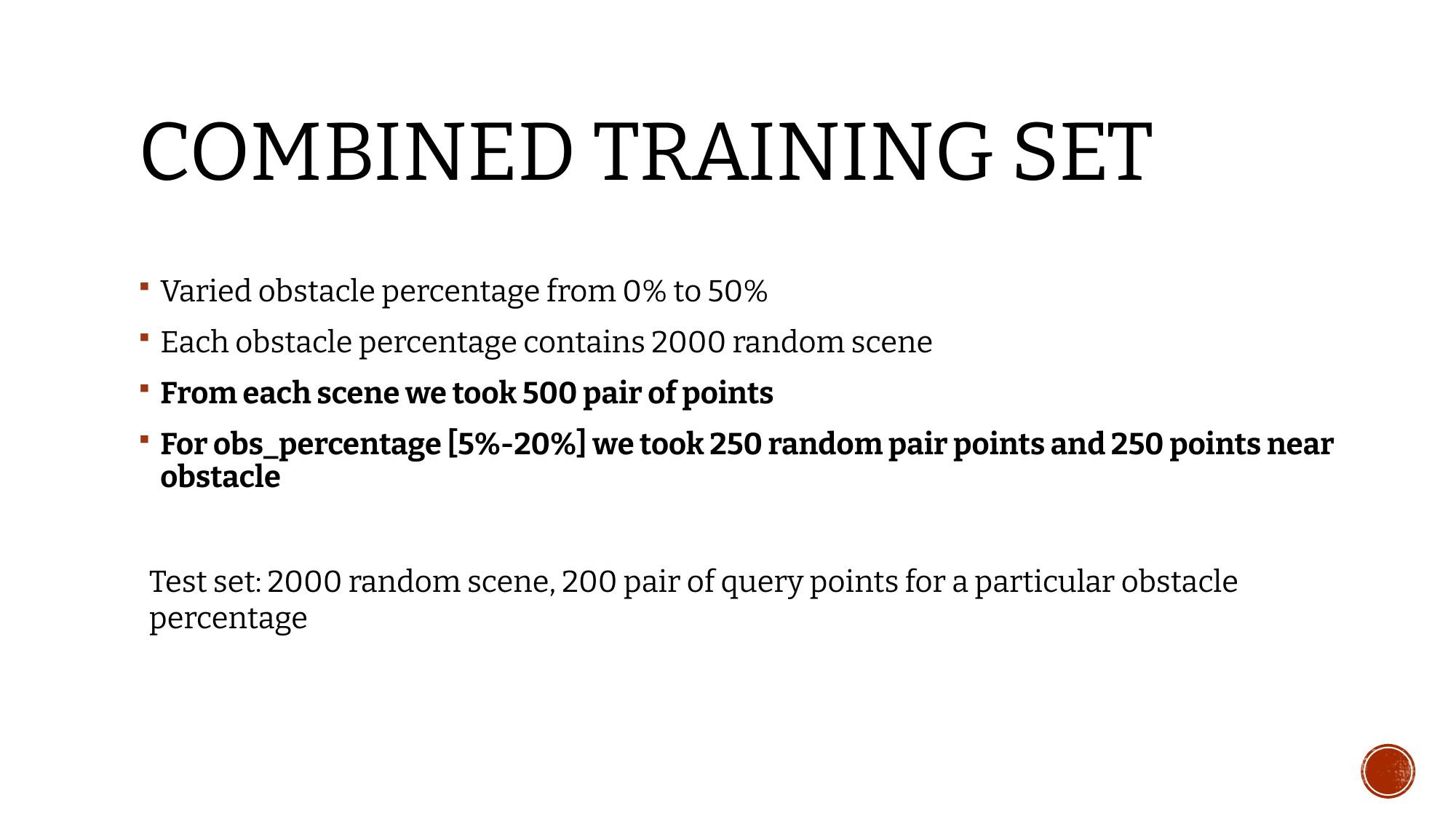

# Combined Training SET
Varied obstacle percentage from 0% to 50%
Each obstacle percentage contains 2000 random scene
From each scene we took 500 pair of points
For obs_percentage [5%-20%] we took 250 random pair points and 250 points near obstacle

Test set: 2000 random scene, 200 pair of query points for a particular obstacle percentage